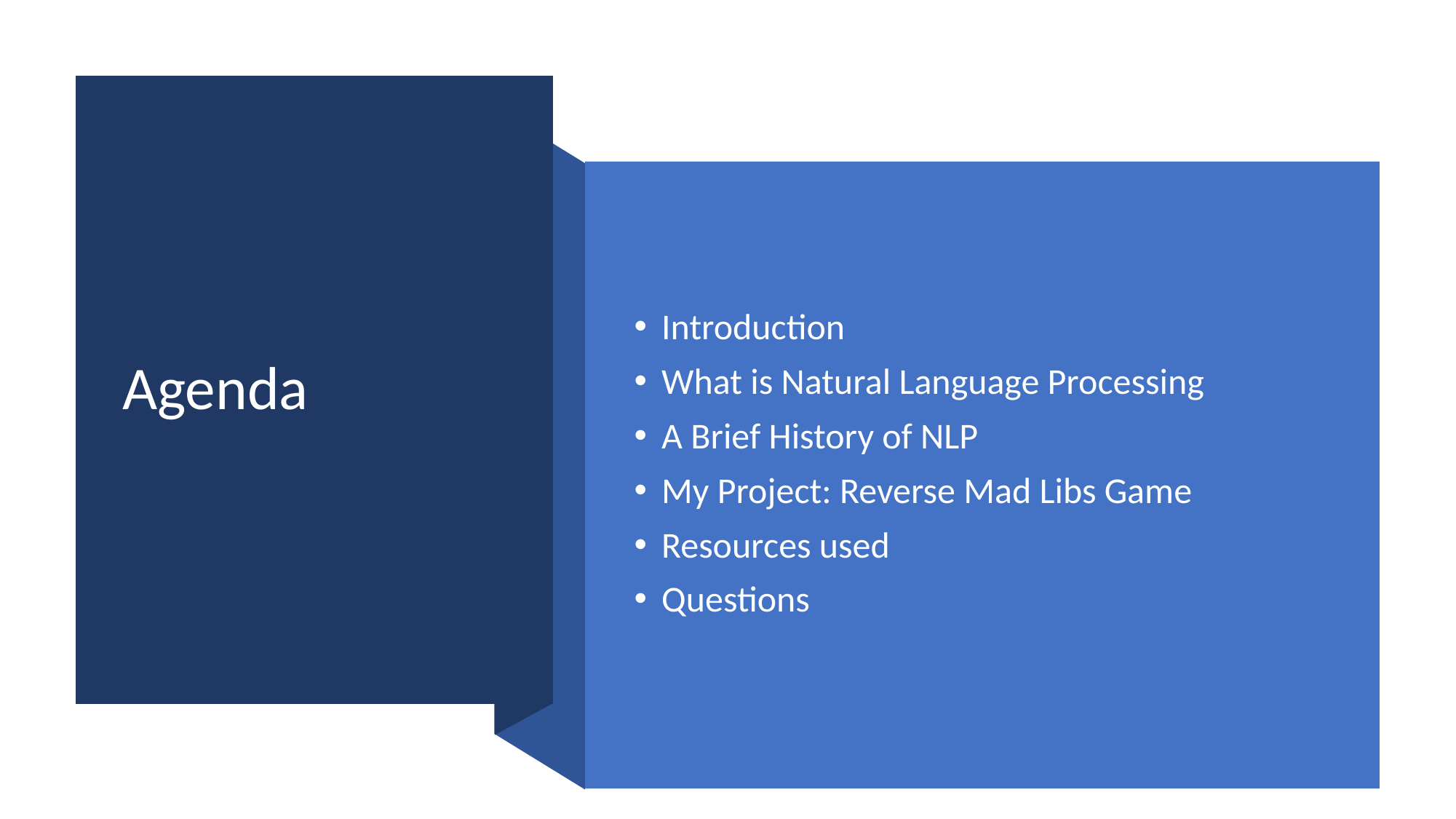

# Agenda

Introduction
What is Natural Language Processing
A Brief History of NLP
My Project: Reverse Mad Libs Game
Resources used
Questions